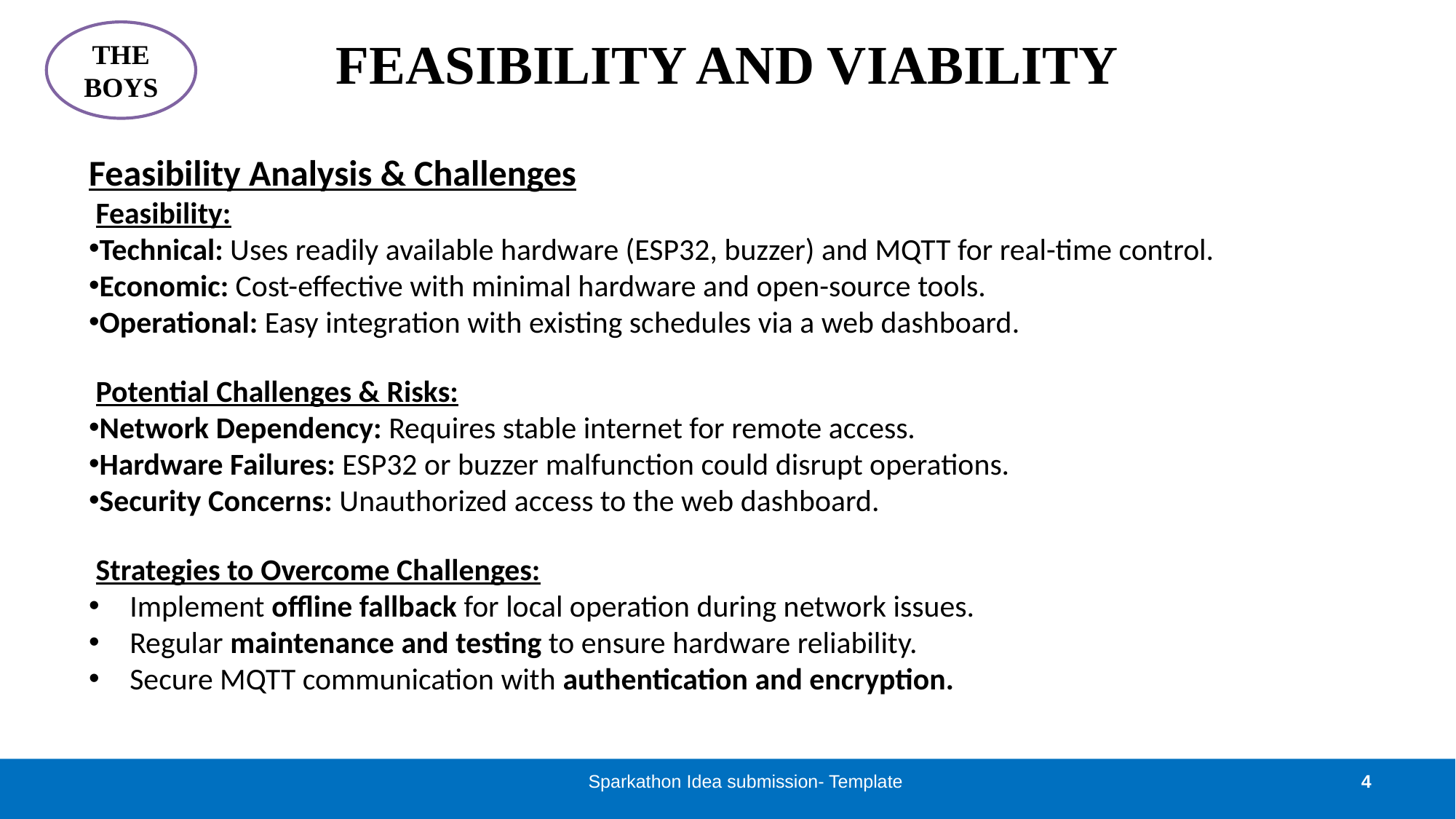

# FEASIBILITY AND VIABILITY
THE BOYS
Feasibility Analysis & Challenges
 Feasibility:
Technical: Uses readily available hardware (ESP32, buzzer) and MQTT for real-time control.
Economic: Cost-effective with minimal hardware and open-source tools.
Operational: Easy integration with existing schedules via a web dashboard.

 Potential Challenges & Risks:
Network Dependency: Requires stable internet for remote access.
Hardware Failures: ESP32 or buzzer malfunction could disrupt operations.
Security Concerns: Unauthorized access to the web dashboard.

 Strategies to Overcome Challenges:
Implement offline fallback for local operation during network issues.
Regular maintenance and testing to ensure hardware reliability.
Secure MQTT communication with authentication and encryption.

Sparkathon Idea submission- Template
4